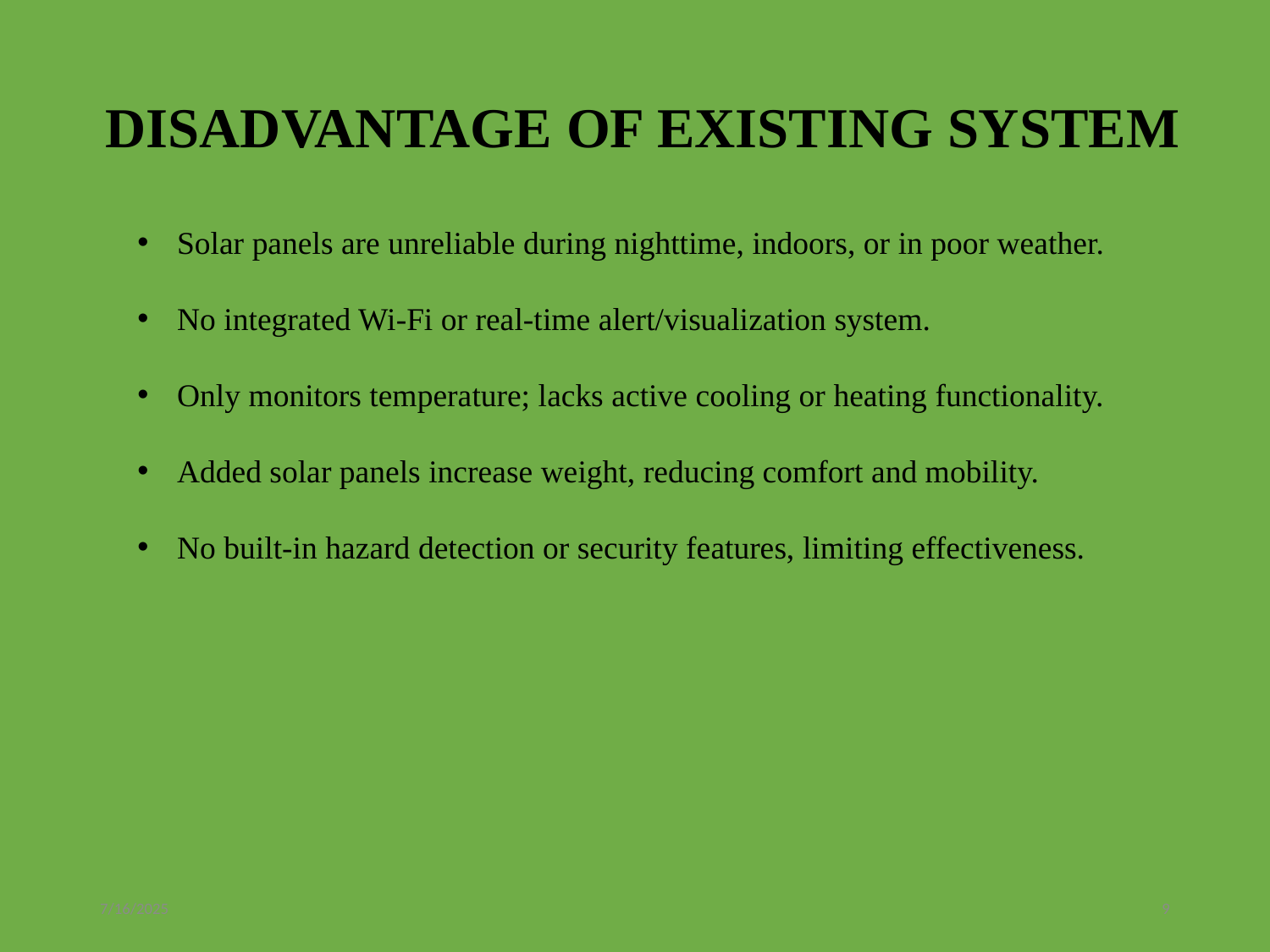

DISADVANTAGE OF EXISTING SYSTEM
Solar panels are unreliable during nighttime, indoors, or in poor weather.

No integrated Wi-Fi or real-time alert/visualization system.

Only monitors temperature; lacks active cooling or heating functionality.

Added solar panels increase weight, reducing comfort and mobility.

No built-in hazard detection or security features, limiting effectiveness.

7/16/2025
9
7/16/2025
9